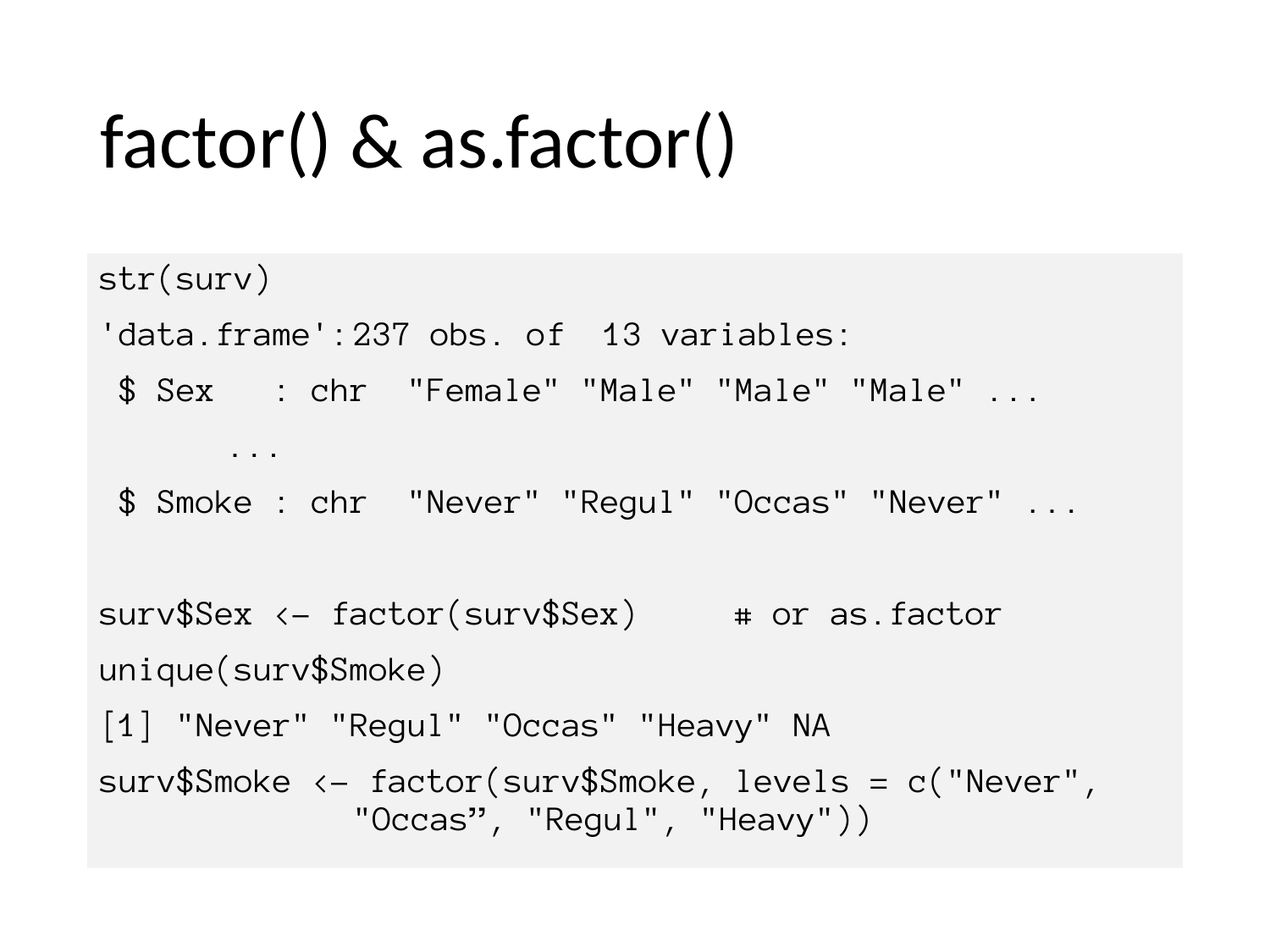

# factor() & as.factor()
str(surv)
'data.frame':	237 obs. of  13 variables:
 $ Sex   : chr  "Female" "Male" "Male" "Male" ...
	...
 $ Smoke : chr  "Never" "Regul" "Occas" "Never" ...

surv$Sex <- factor(surv$Sex) 	# or as.factor
unique(surv$Smoke)
[1] "Never" "Regul" "Occas" "Heavy" NA
surv$Smoke <- factor(surv$Smoke, levels = c("Never", 		"Occas”, "Regul", "Heavy"))